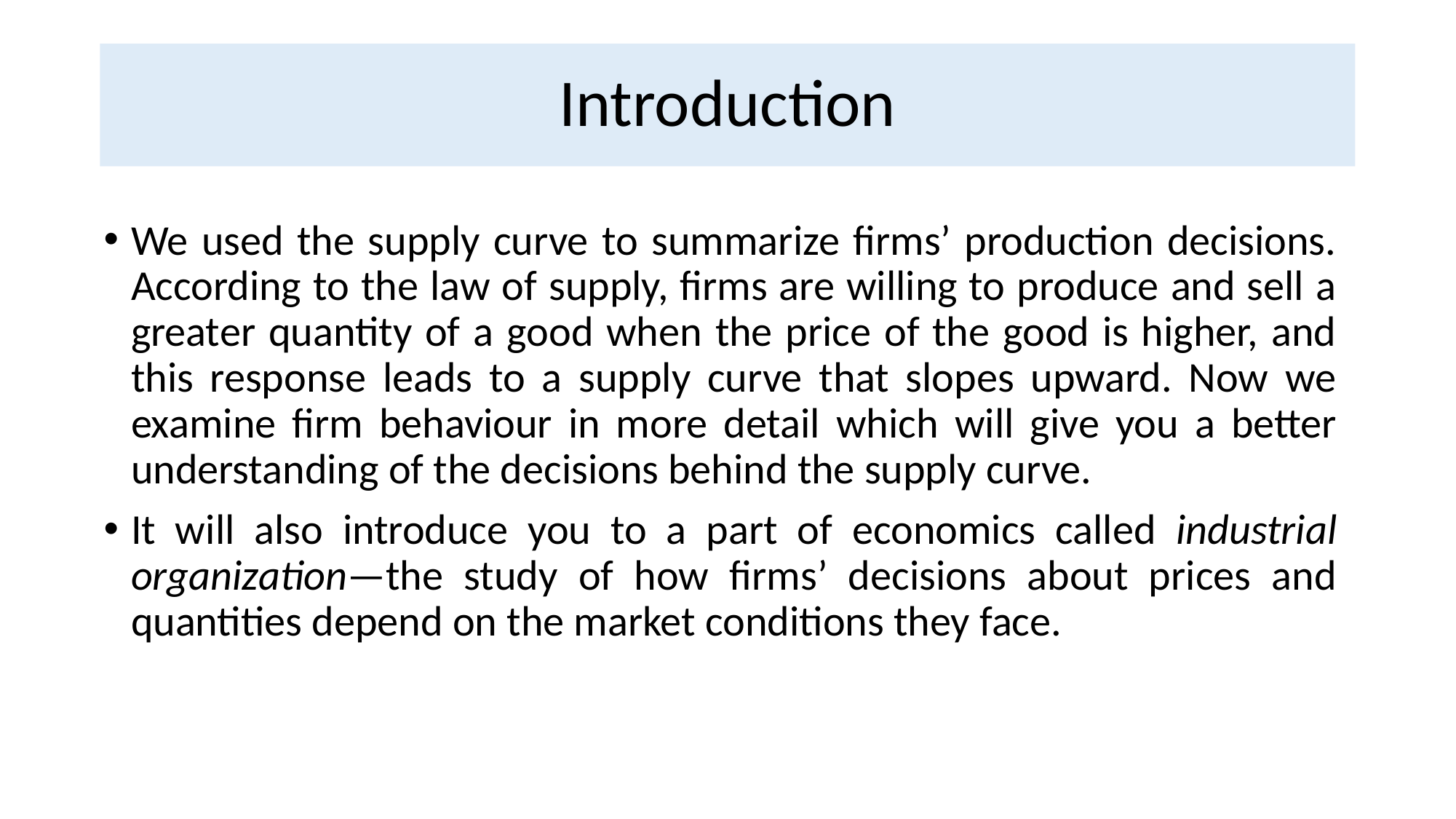

# Introduction
We used the supply curve to summarize firms’ production decisions. According to the law of supply, firms are willing to produce and sell a greater quantity of a good when the price of the good is higher, and this response leads to a supply curve that slopes upward. Now we examine firm behaviour in more detail which will give you a better understanding of the decisions behind the supply curve.
It will also introduce you to a part of economics called industrial organization—the study of how firms’ decisions about prices and quantities depend on the market conditions they face.